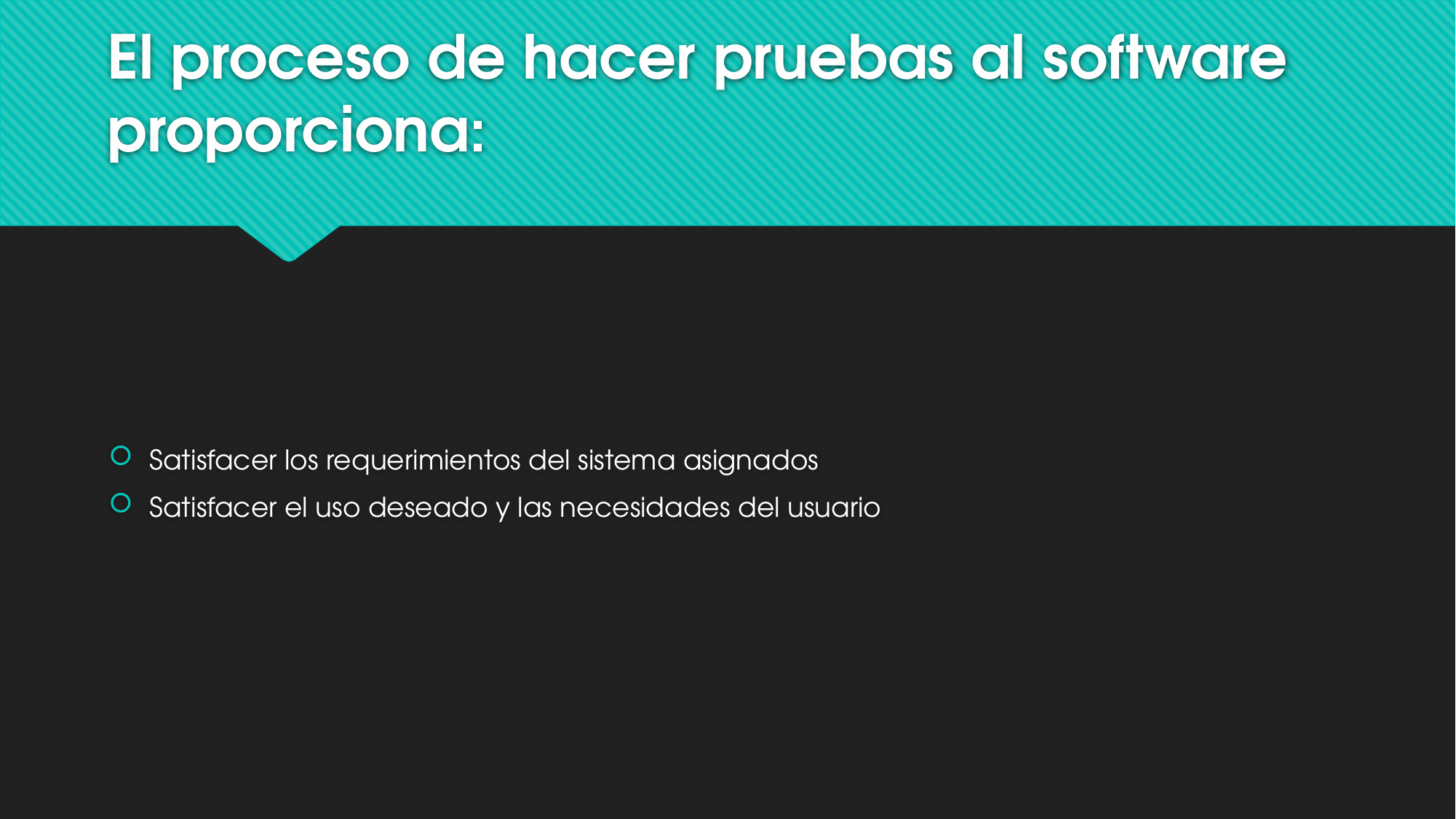

# El proceso de hacer pruebas al software proporciona:
Satisfacer los requerimientos del sistema asignados
Satisfacer el uso deseado y las necesidades del usuario